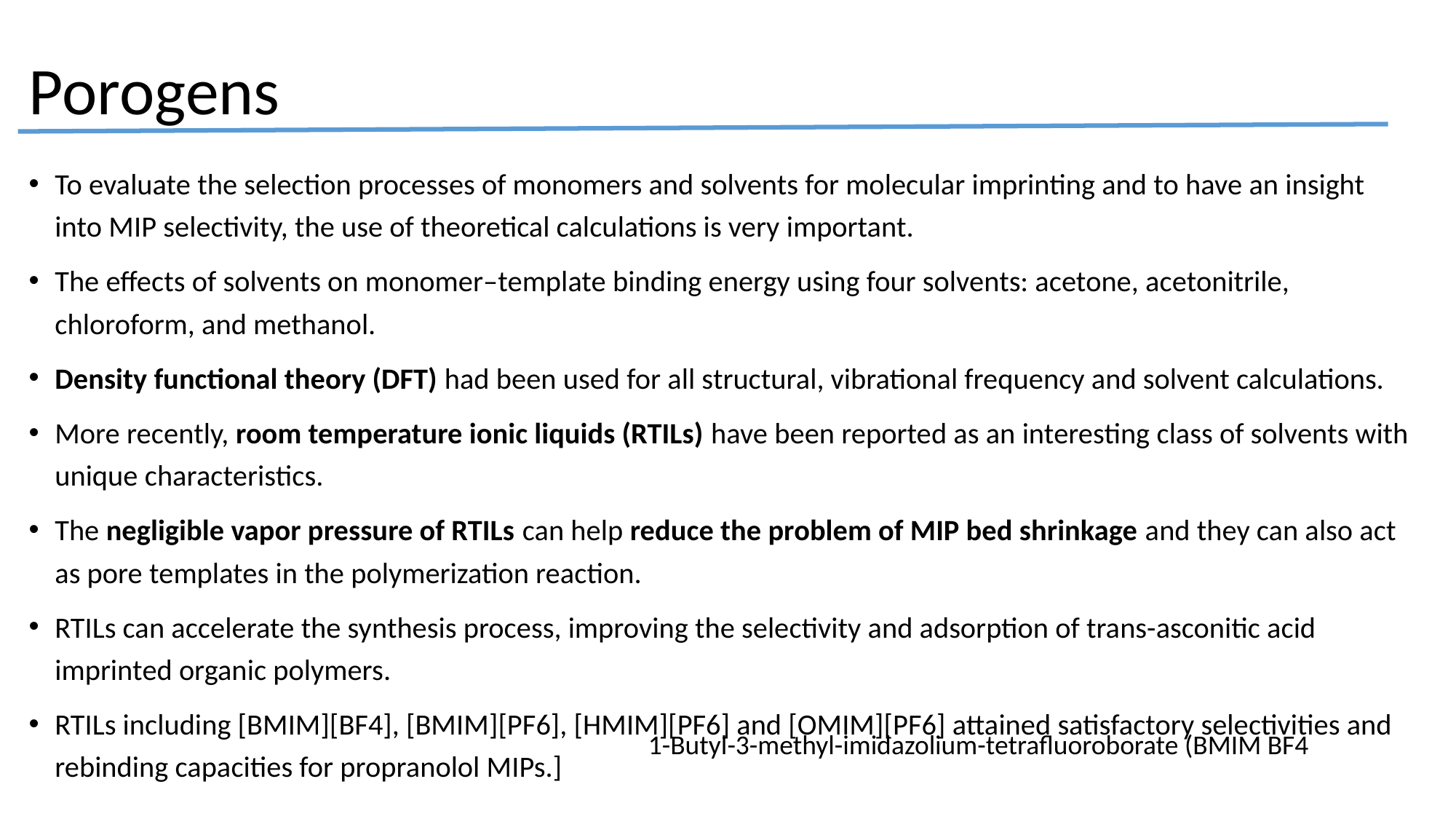

# Porogens
To evaluate the selection processes of monomers and solvents for molecular imprinting and to have an insight into MIP selectivity, the use of theoretical calculations is very important.
The effects of solvents on monomer–template binding energy using four solvents: acetone, acetonitrile, chloroform, and methanol.
Density functional theory (DFT) had been used for all structural, vibrational frequency and solvent calculations.
More recently, room temperature ionic liquids (RTILs) have been reported as an interesting class of solvents with unique characteristics.
The negligible vapor pressure of RTILs can help reduce the problem of MIP bed shrinkage and they can also act as pore templates in the polymerization reaction.
RTILs can accelerate the synthesis process, improving the selectivity and adsorption of trans-asconitic acid imprinted organic polymers.
RTILs including [BMIM][BF4], [BMIM][PF6], [HMIM][PF6] and [OMIM][PF6] attained satisfactory selectivities and rebinding capacities for propranolol MIPs.]
1-Butyl-3-methyl-imidazolium-tetrafluoroborate (BMIM BF4